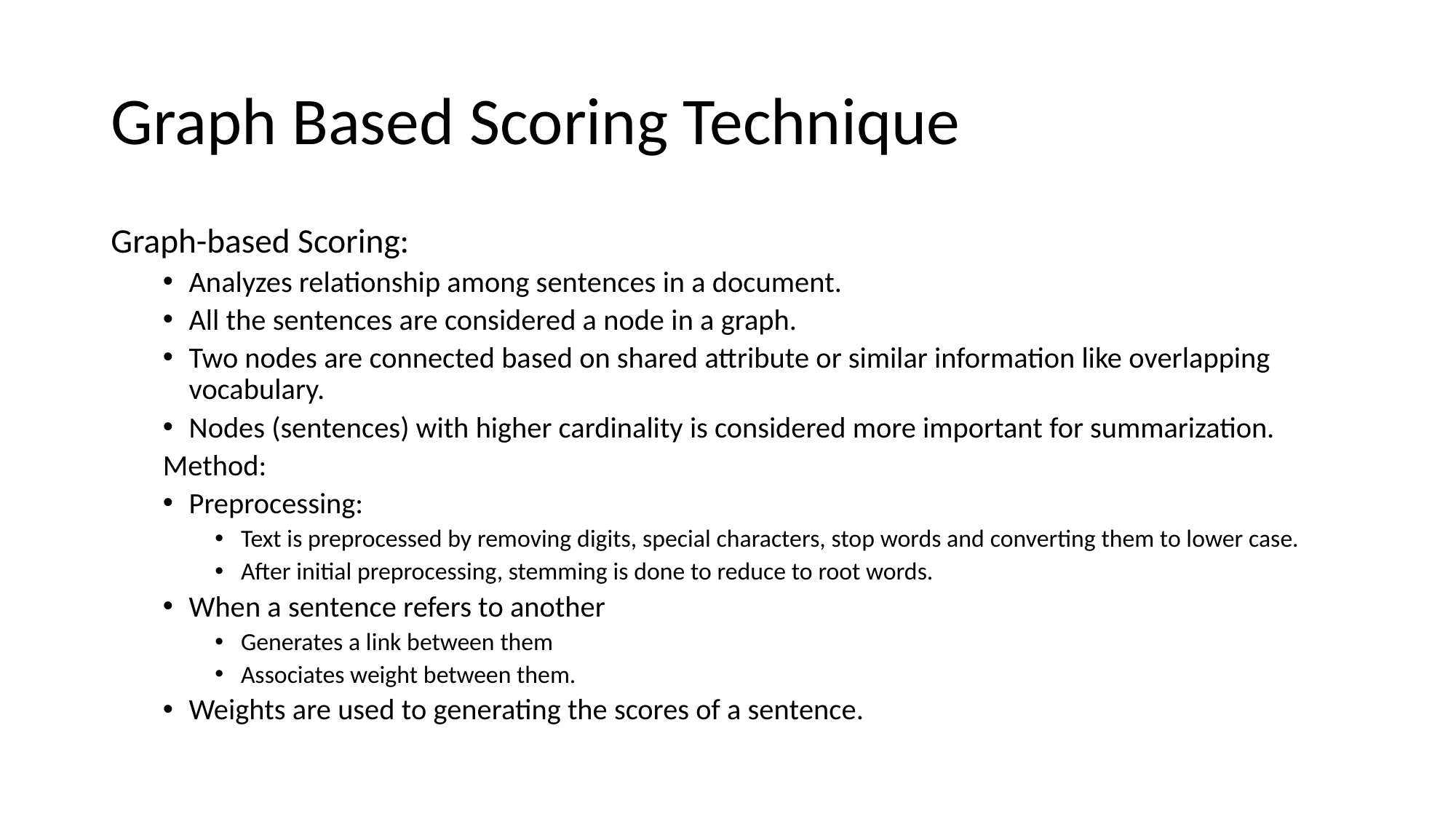

# Graph Based Scoring Technique
Graph-based Scoring:
Analyzes relationship among sentences in a document.
All the sentences are considered a node in a graph.
Two nodes are connected based on shared attribute or similar information like overlapping vocabulary.
Nodes (sentences) with higher cardinality is considered more important for summarization.
Method:
Preprocessing:
Text is preprocessed by removing digits, special characters, stop words and converting them to lower case.
After initial preprocessing, stemming is done to reduce to root words.
When a sentence refers to another
Generates a link between them
Associates weight between them.
Weights are used to generating the scores of a sentence.